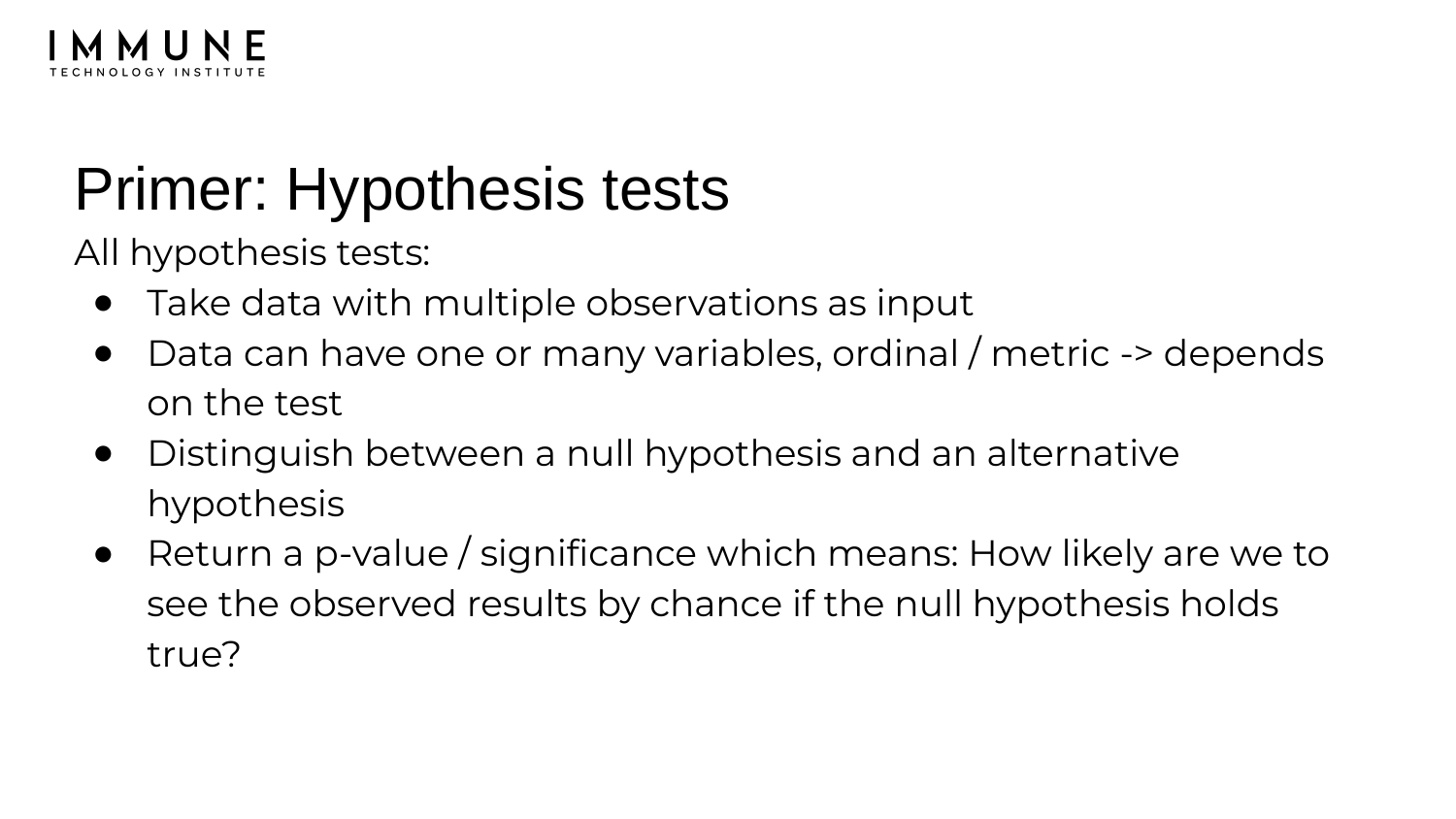

# Primer: Hypothesis tests
All hypothesis tests:
Take data with multiple observations as input
Data can have one or many variables, ordinal / metric -> depends on the test
Distinguish between a null hypothesis and an alternative hypothesis
Return a p-value / significance which means: How likely are we to see the observed results by chance if the null hypothesis holds true?